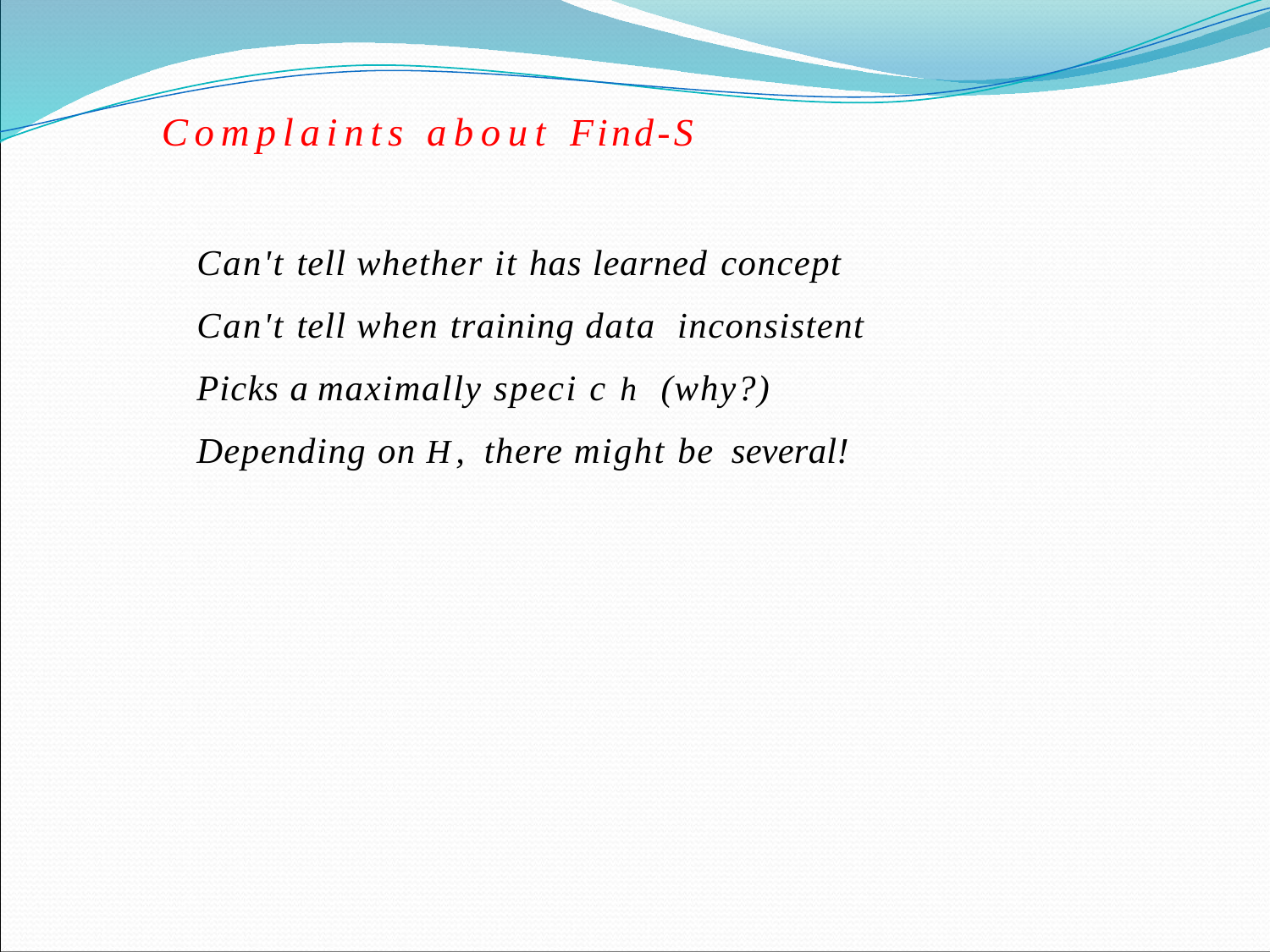

Complaints about Find-S
  Can't tell whether it has learned concept
  Can't tell when training data inconsistent
  Picks a maximally speci c h (why?)
  Depending on H, there might be several!